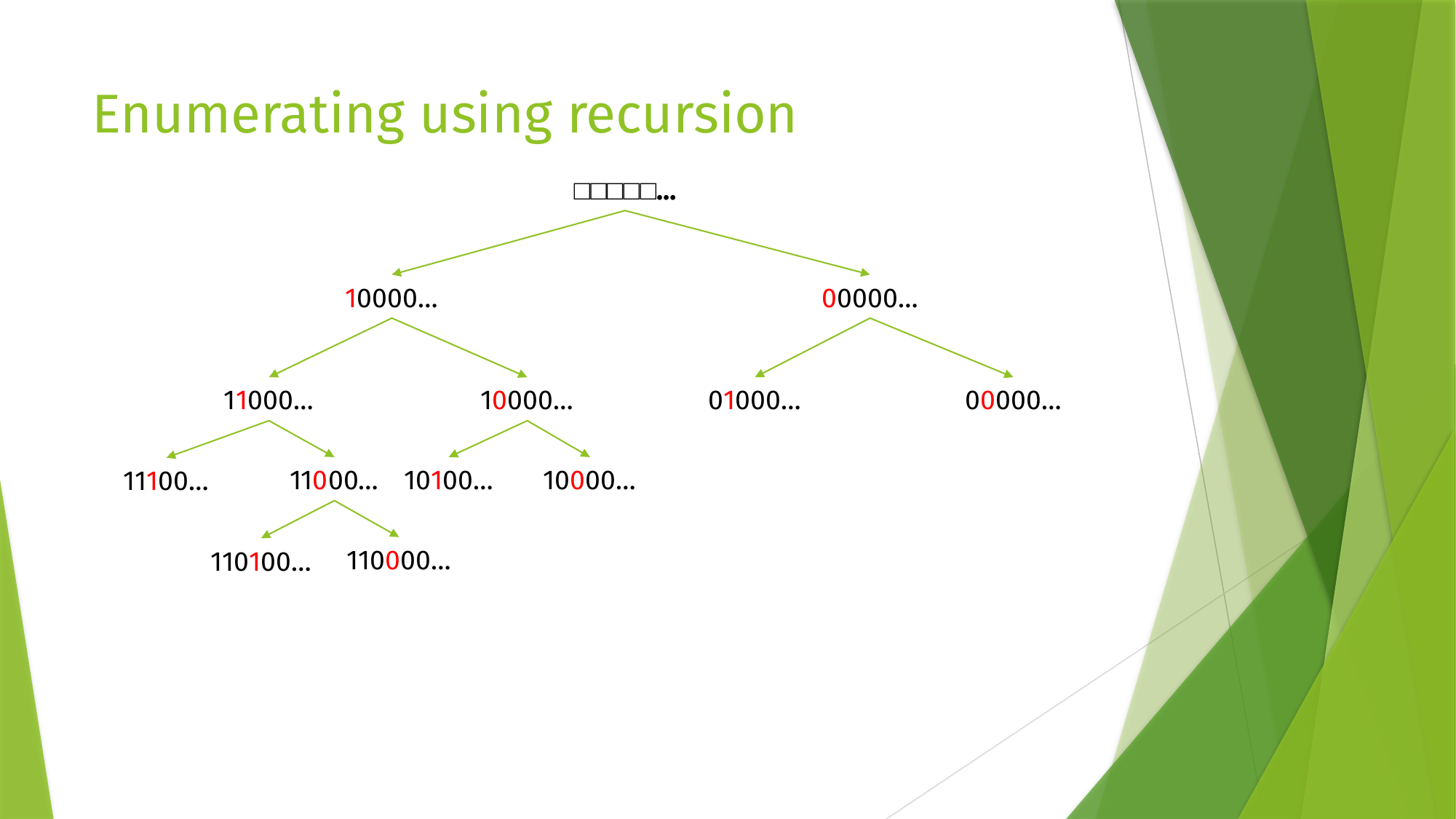

# Enumerating using recursion
□□□□□…
10000…
00000…
11000…
10000…
01000…
00000…
11000…
10100…
10000…
11100…
110000…
110100…